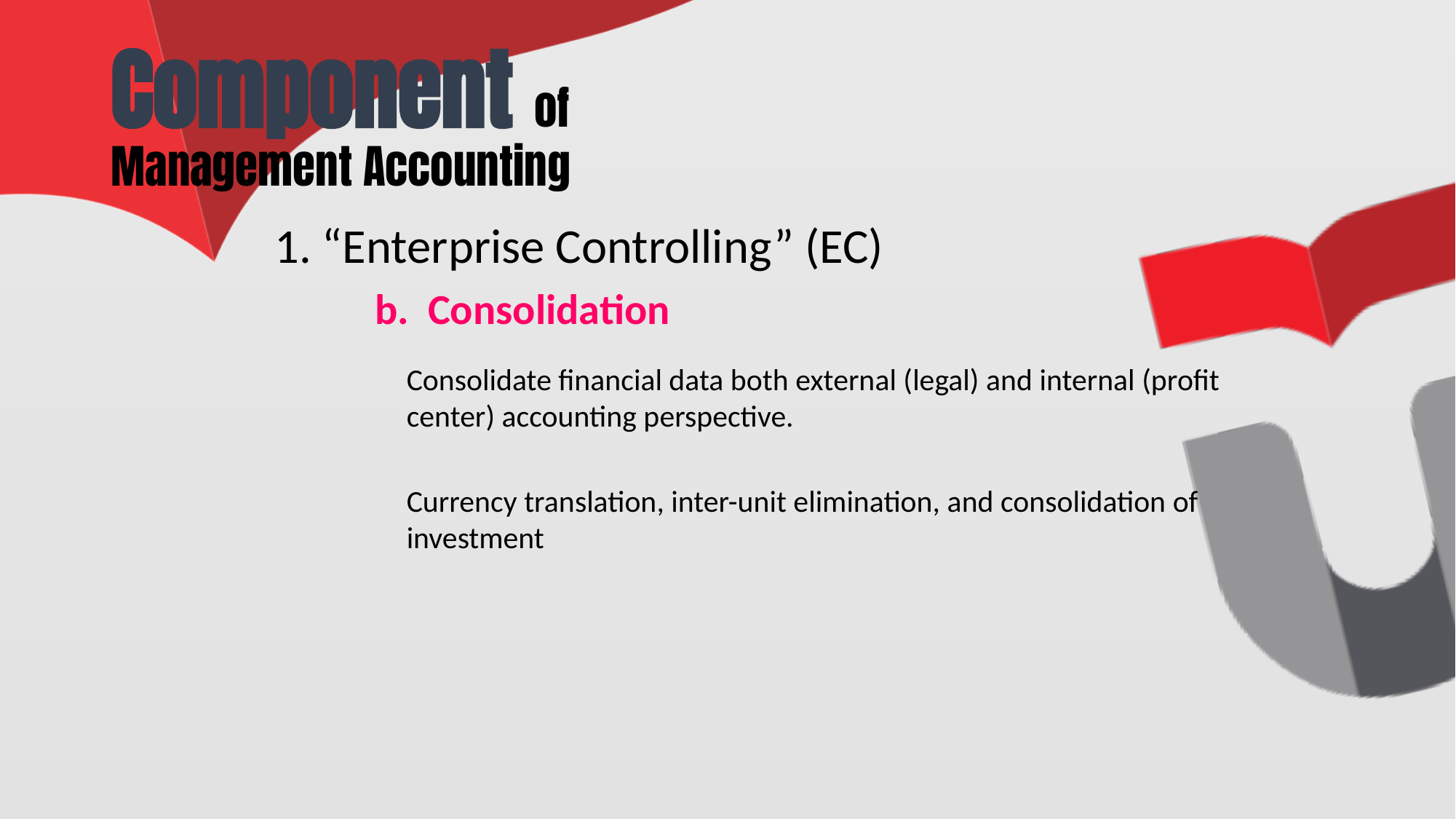

# Component of Management Accounting
1. “Enterprise Controlling” (EC)
b.  Consolidation
	Consolidate financial data both external (legal) and internal (profit center) accounting perspective.

	Currency translation, inter-unit elimination, and consolidation of investment